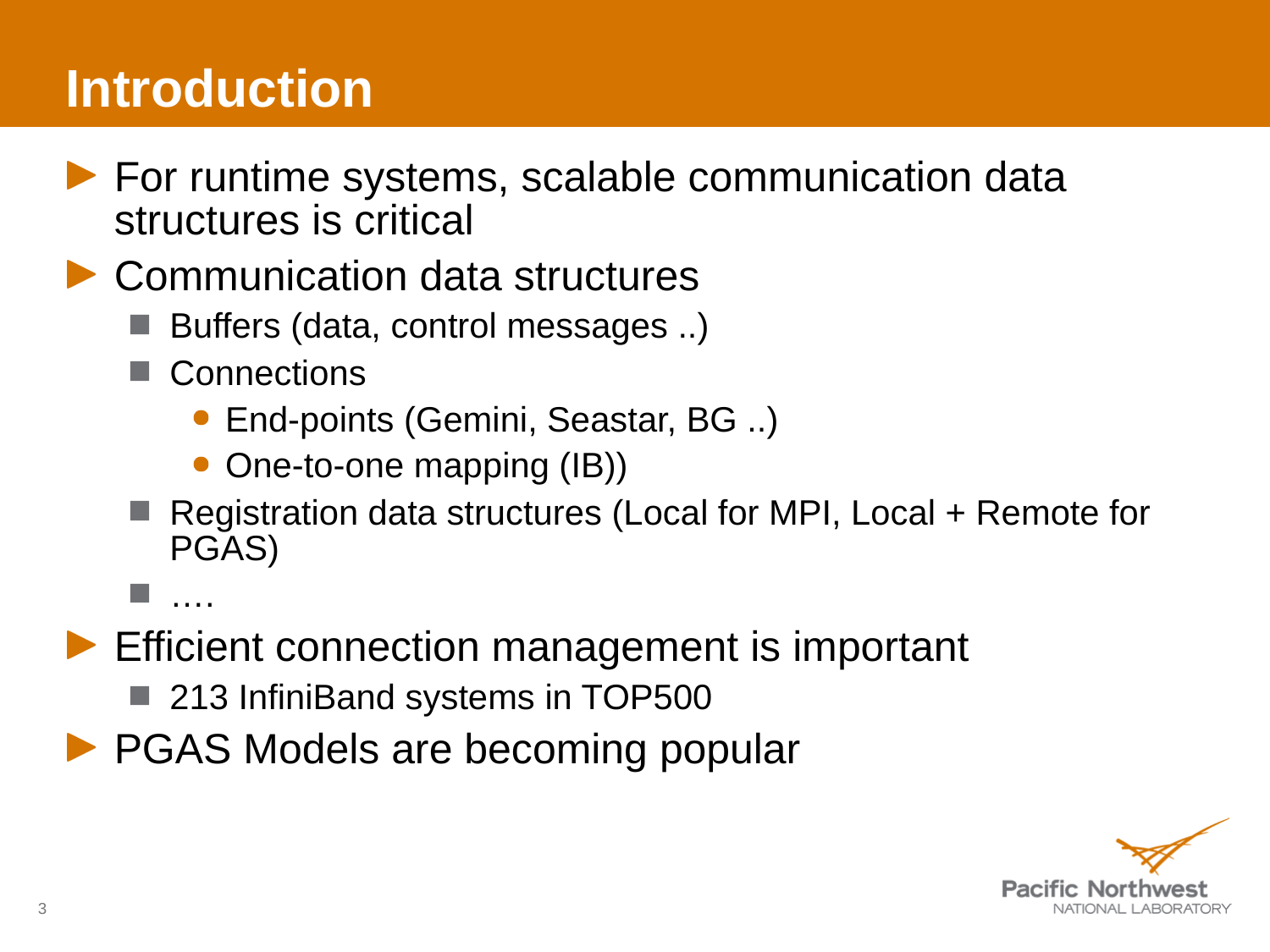

# Introduction
For runtime systems, scalable communication data structures is critical
Communication data structures
Buffers (data, control messages ..)
Connections
End-points (Gemini, Seastar, BG ..)
One-to-one mapping (IB))
Registration data structures (Local for MPI, Local + Remote for PGAS)
….
Efficient connection management is important
213 InfiniBand systems in TOP500
PGAS Models are becoming popular

3